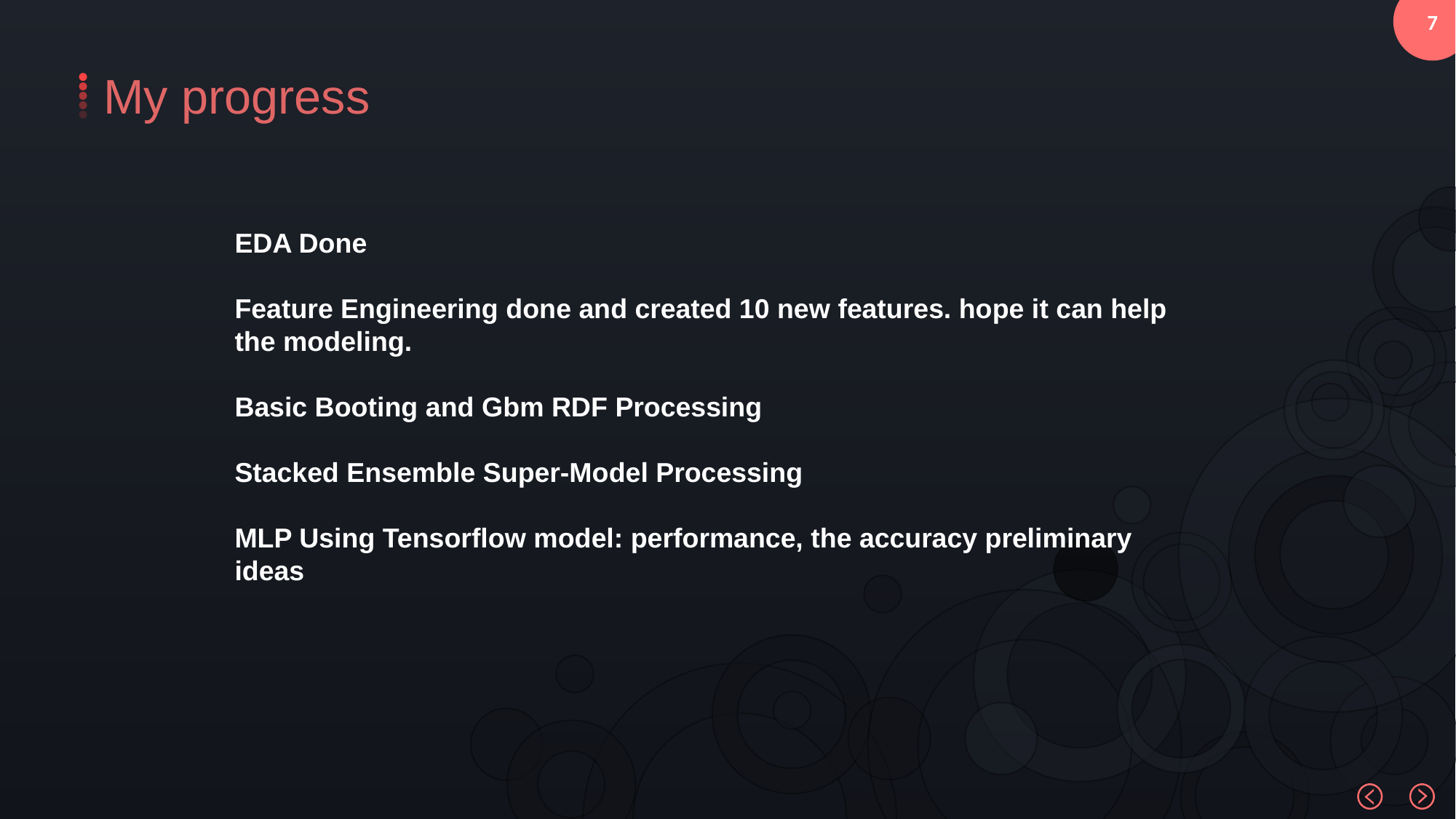

My progress
EDA Done

Feature Engineering done and created 10 new features. hope it can help the modeling.

Basic Booting and Gbm RDF Processing

Stacked Ensemble Super-Model Processing

MLP Using Tensorflow model: performance, the accuracy preliminary ideas